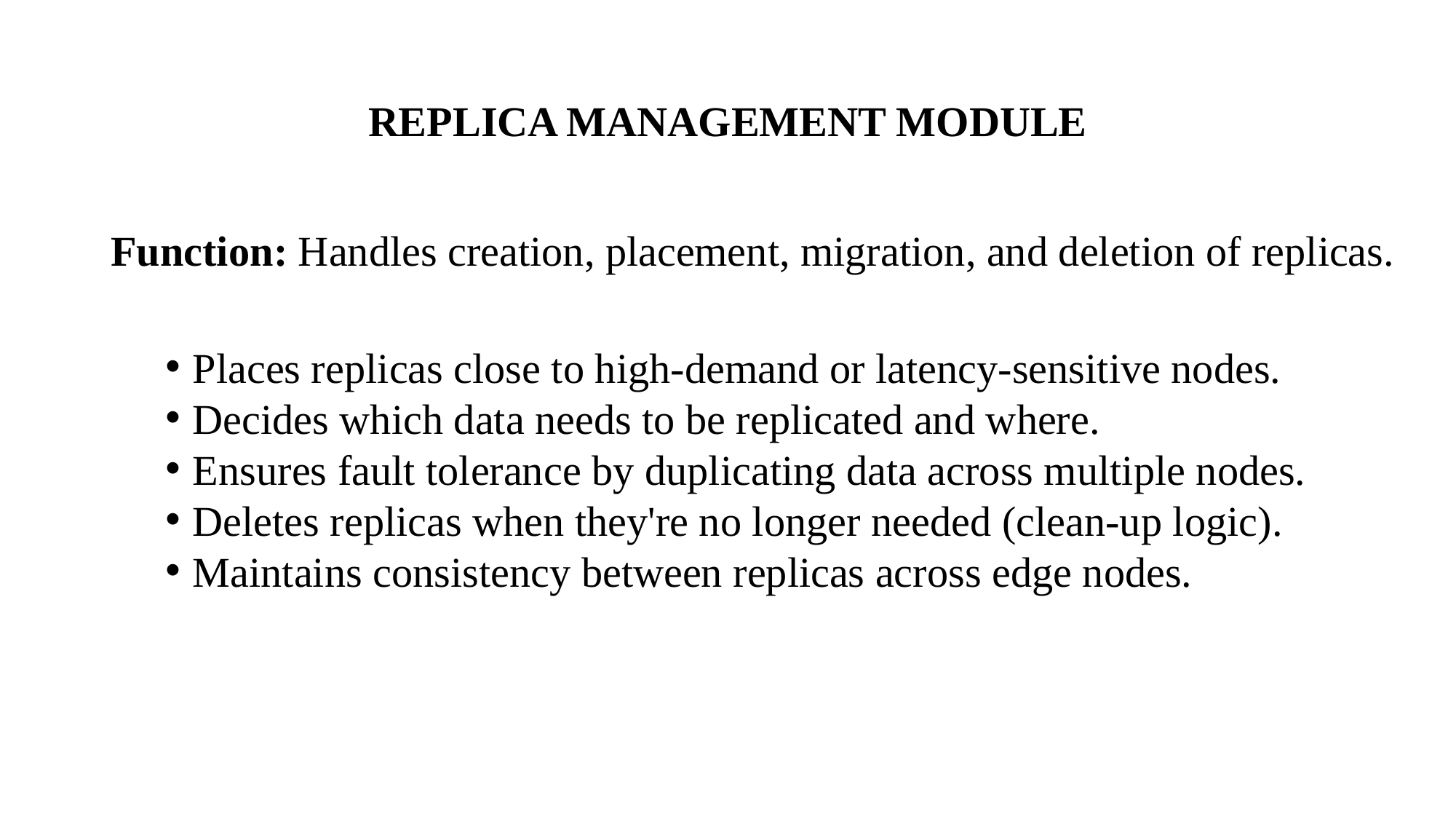

# REPLICA MANAGEMENT MODULE
Function: Handles creation, placement, migration, and deletion of replicas.

Places replicas close to high-demand or latency-sensitive nodes.
Decides which data needs to be replicated and where.
Ensures fault tolerance by duplicating data across multiple nodes.
Deletes replicas when they're no longer needed (clean-up logic).
Maintains consistency between replicas across edge nodes.